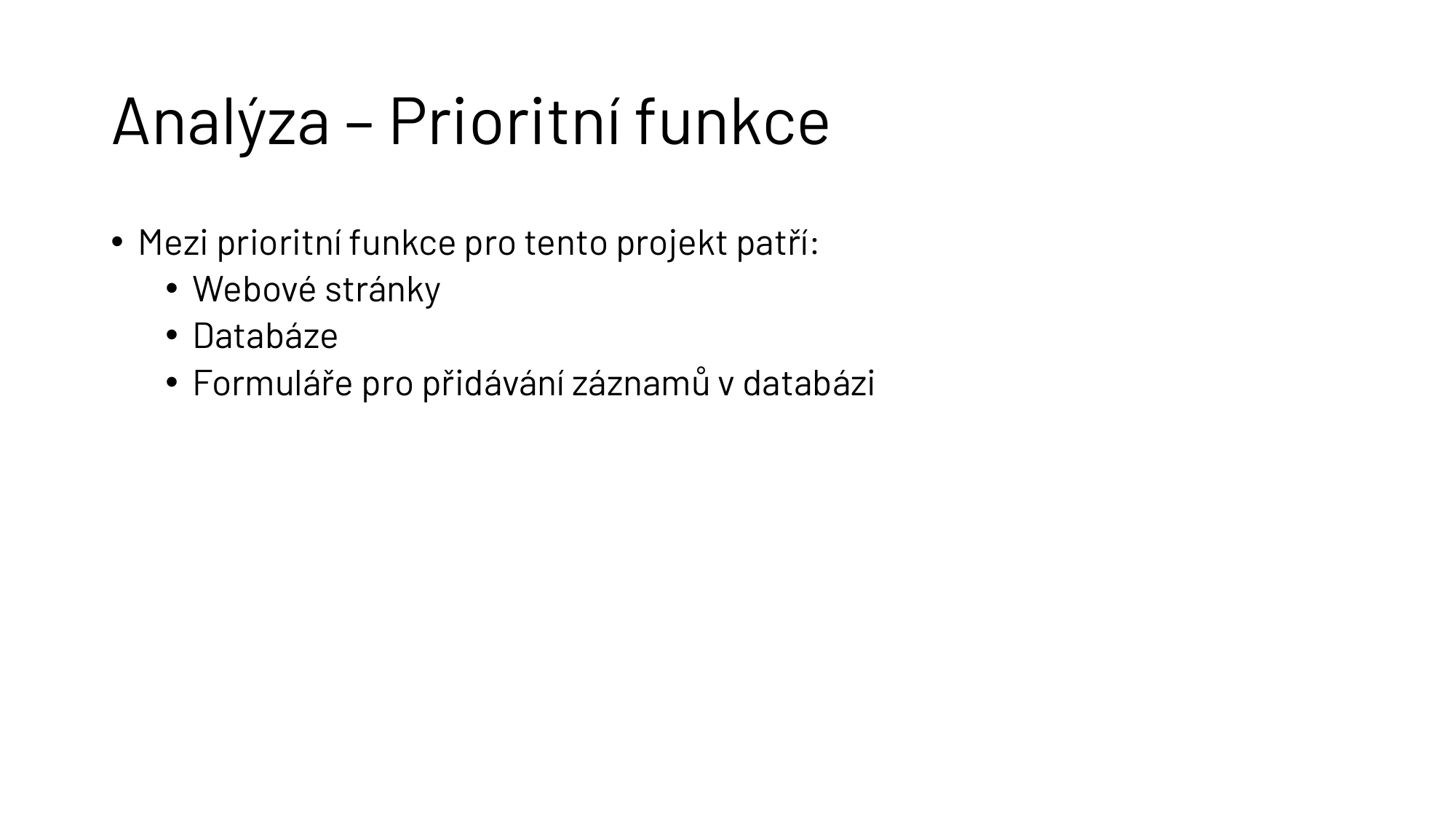

# Analýza – Prioritní funkce
Mezi prioritní funkce pro tento projekt patří:
Webové stránky
Databáze
Formuláře pro přidávání záznamů v databázi